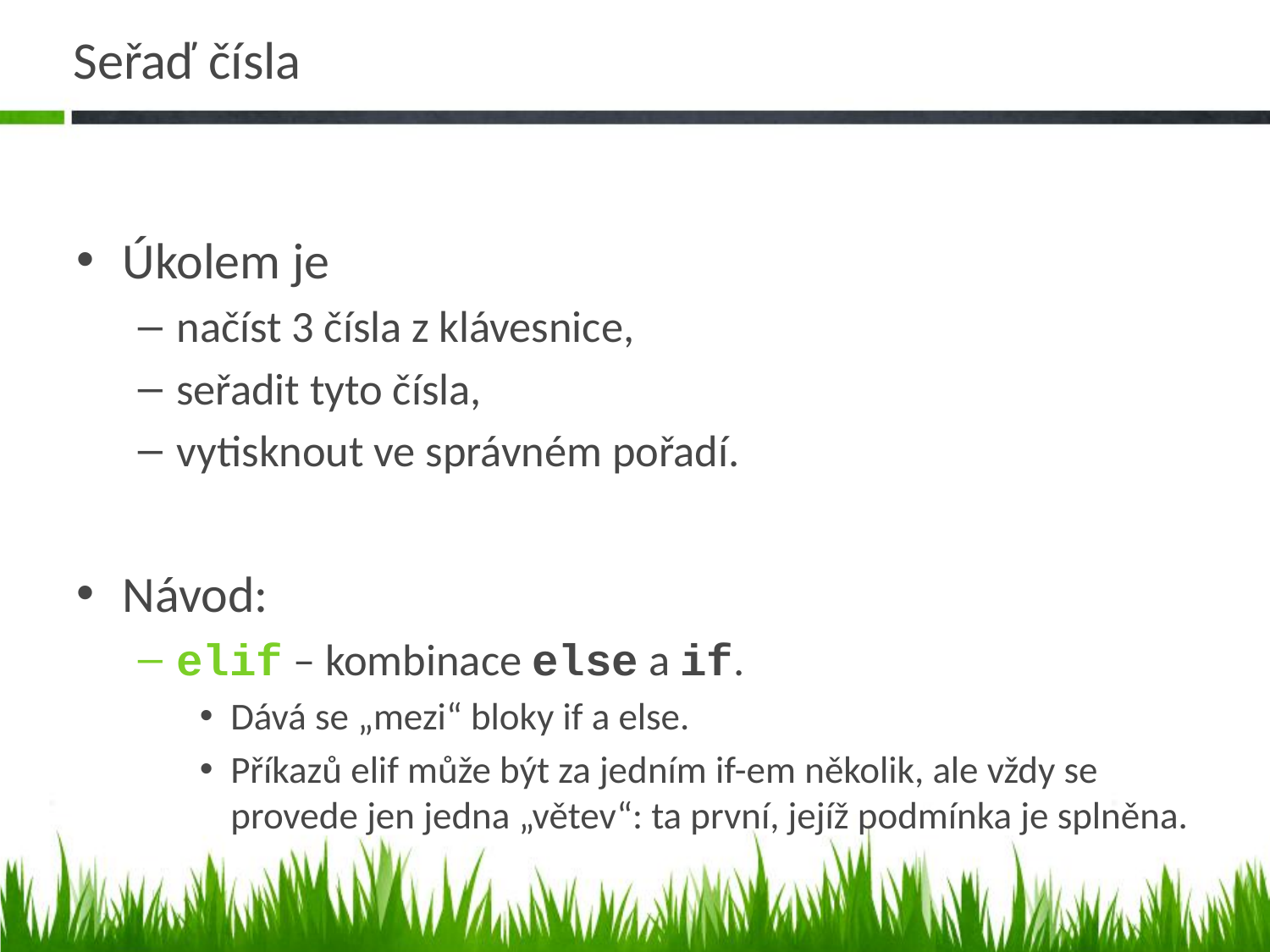

# Seřaď čísla
Úkolem je
načíst 3 čísla z klávesnice,
seřadit tyto čísla,
vytisknout ve správném pořadí.

Návod:
elif – kombinace else a if.
Dává se „mezi“ bloky if a else.
Příkazů elif může být za jedním if-em několik, ale vždy se provede jen jedna „větev“: ta první, jejíž podmínka je splněna.